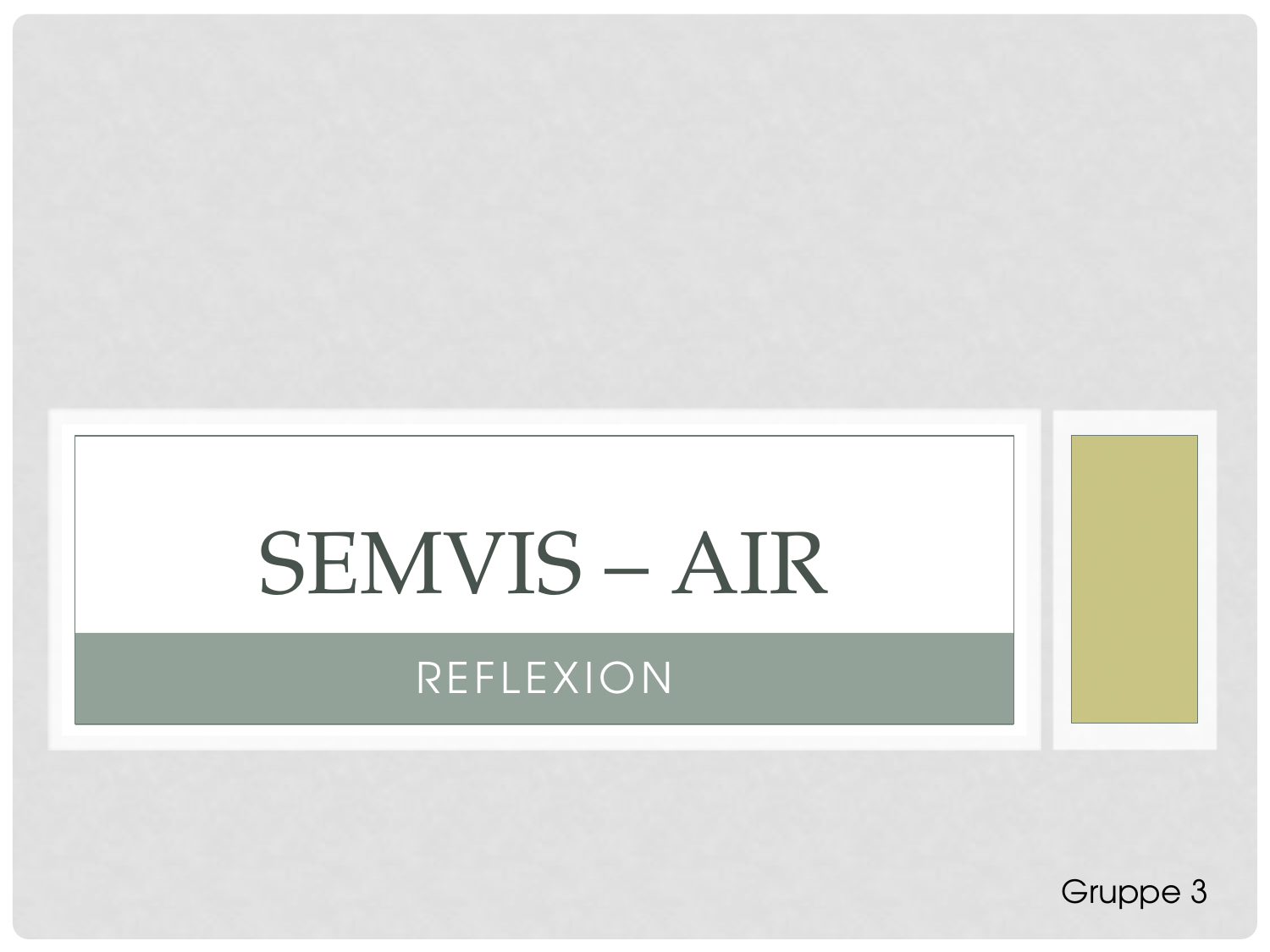

# Semvis – Air
Reflexion
		Gruppe 3